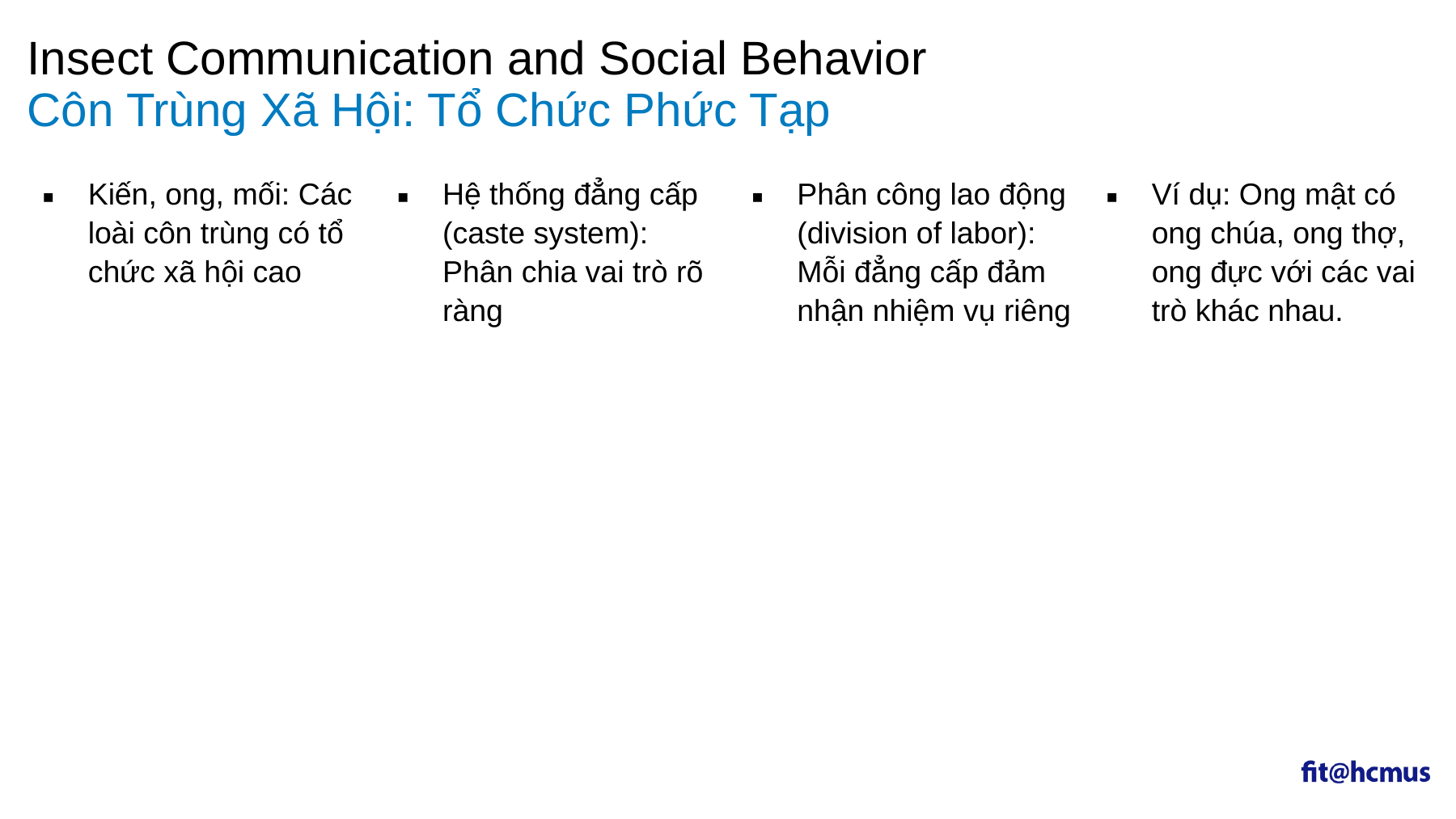

Insect Communication and Social Behavior
# Côn Trùng Xã Hội: Tổ Chức Phức Tạp
Kiến, ong, mối: Các loài côn trùng có tổ chức xã hội cao
Phân công lao động (division of labor): Mỗi đẳng cấp đảm nhận nhiệm vụ riêng
Hệ thống đẳng cấp (caste system): Phân chia vai trò rõ ràng
Ví dụ: Ong mật có ong chúa, ong thợ, ong đực với các vai trò khác nhau.